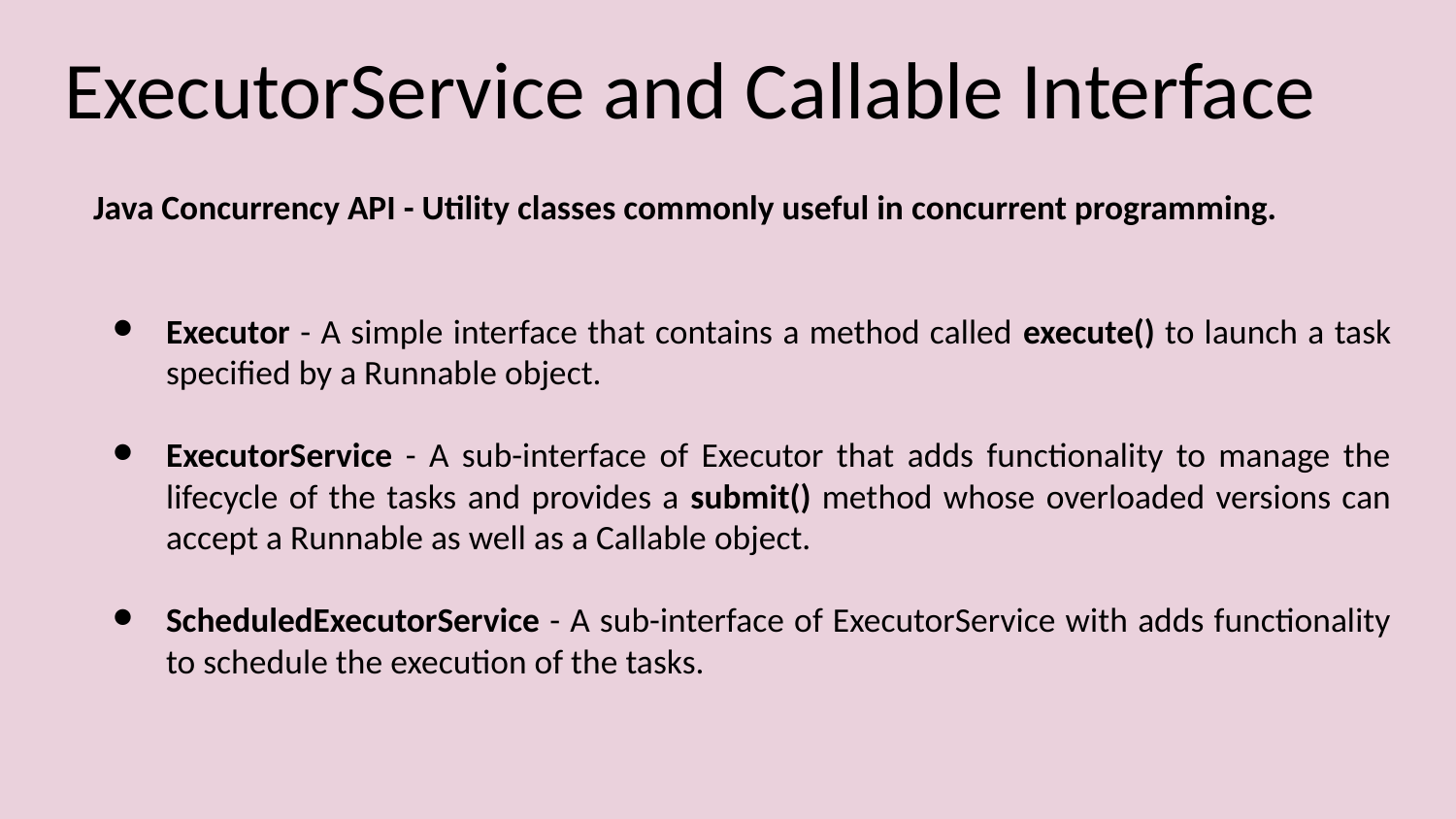

# ExecutorService and Callable Interface
Java Concurrency API - Utility classes commonly useful in concurrent programming.

Executor - A simple interface that contains a method called execute() to launch a task specified by a Runnable object.

ExecutorService - A sub-interface of Executor that adds functionality to manage the lifecycle of the tasks and provides a submit() method whose overloaded versions can accept a Runnable as well as a Callable object.

ScheduledExecutorService - A sub-interface of ExecutorService with adds functionality to schedule the execution of the tasks.